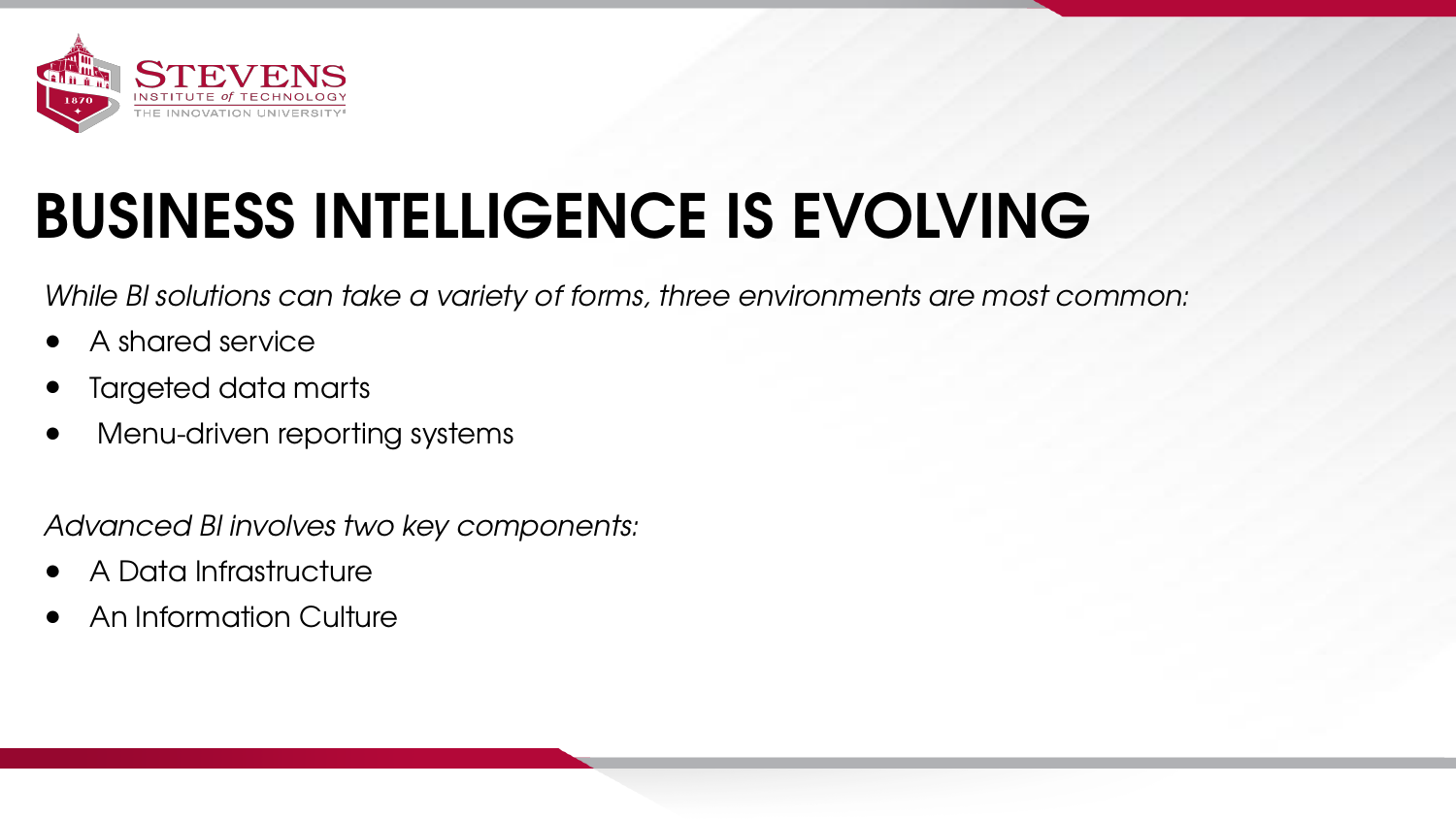

BUSINESS INTELLIGENCE IS EVOLVING
While BI solutions can take a variety of forms, three environments are most common:
A shared service
Targeted data marts
 Menu-driven reporting systems

Advanced BI involves two key components:
A Data Infrastructure
An Information Culture